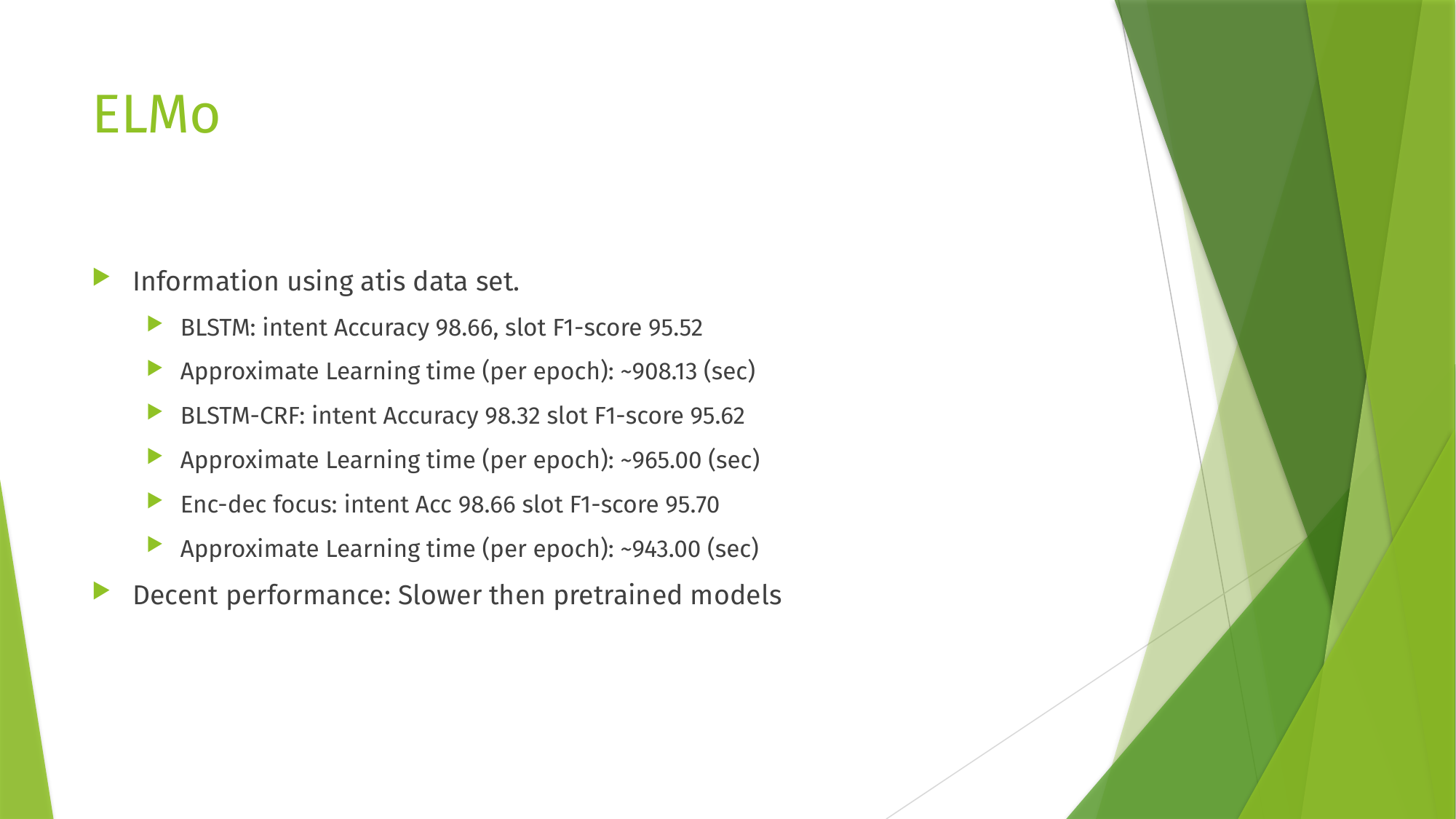

# ELMo
Information using atis data set.
BLSTM: intent Accuracy 98.66, slot F1-score 95.52
Approximate Learning time (per epoch): ~908.13 (sec)
BLSTM-CRF: intent Accuracy 98.32 slot F1-score 95.62
Approximate Learning time (per epoch): ~965.00 (sec)
Enc-dec focus: intent Acc 98.66 slot F1-score 95.70
Approximate Learning time (per epoch): ~943.00 (sec)
Decent performance: Slower then pretrained models